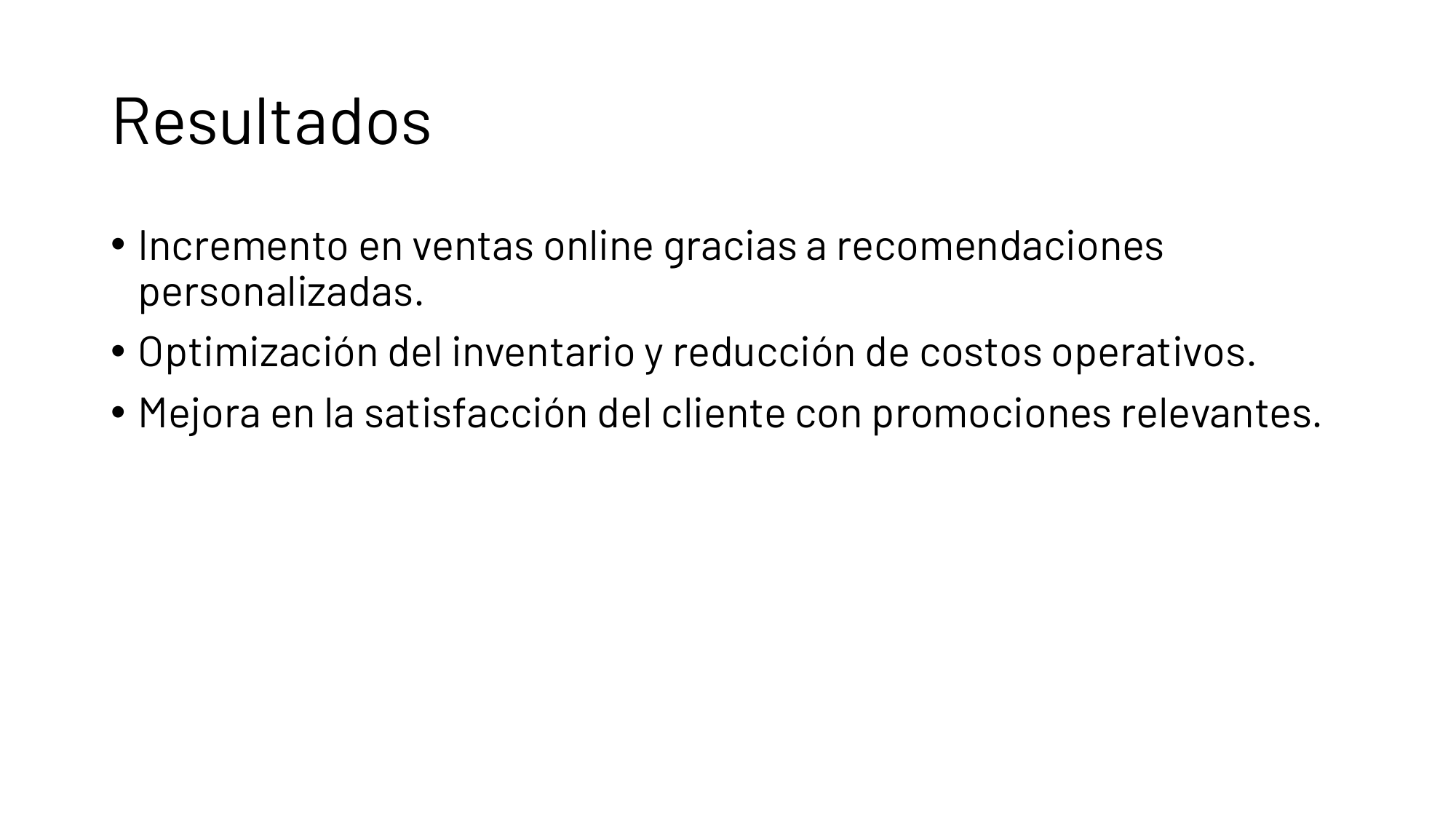

# Resultados
Incremento en ventas online gracias a recomendaciones personalizadas.
Optimización del inventario y reducción de costos operativos.
Mejora en la satisfacción del cliente con promociones relevantes.